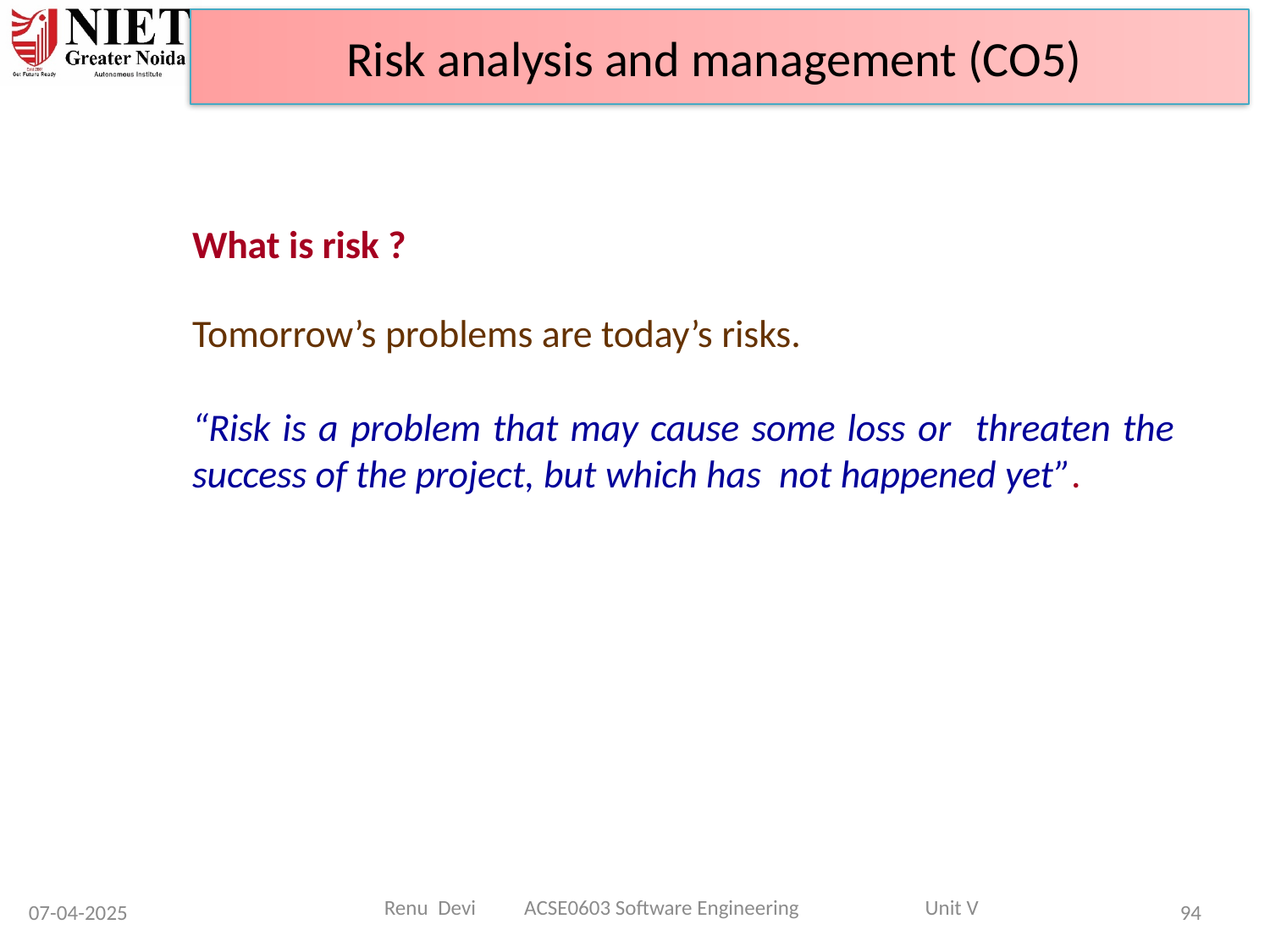

Risk analysis and management (CO5)
What is risk ?
Tomorrow’s problems are today’s risks.

“Risk is a problem that may cause some loss or  threaten the success of the project, but which has  not happened yet”.
Renu  Devi          ACSE0603 Software Engineering                          Unit V
07-04-2025
94